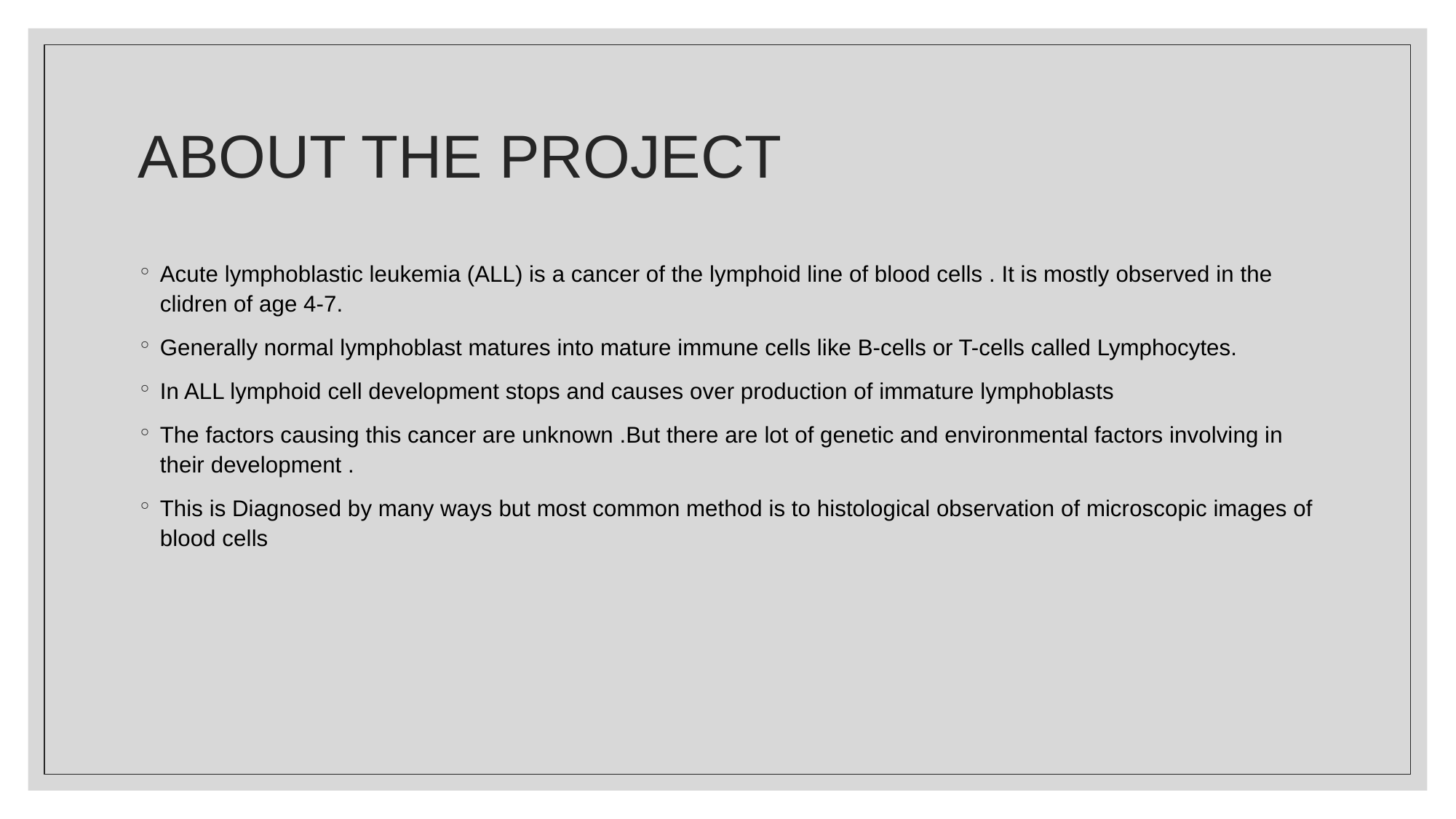

# ABOUT THE PROJECT
Acute lymphoblastic leukemia (ALL) is a cancer of the lymphoid line of blood cells . It is mostly observed in the clidren of age 4-7.
Generally normal lymphoblast matures into mature immune cells like B-cells or T-cells called Lymphocytes.
In ALL lymphoid cell development stops and causes over production of immature lymphoblasts
The factors causing this cancer are unknown .But there are lot of genetic and environmental factors involving in their development .
This is Diagnosed by many ways but most common method is to histological observation of microscopic images of blood cells